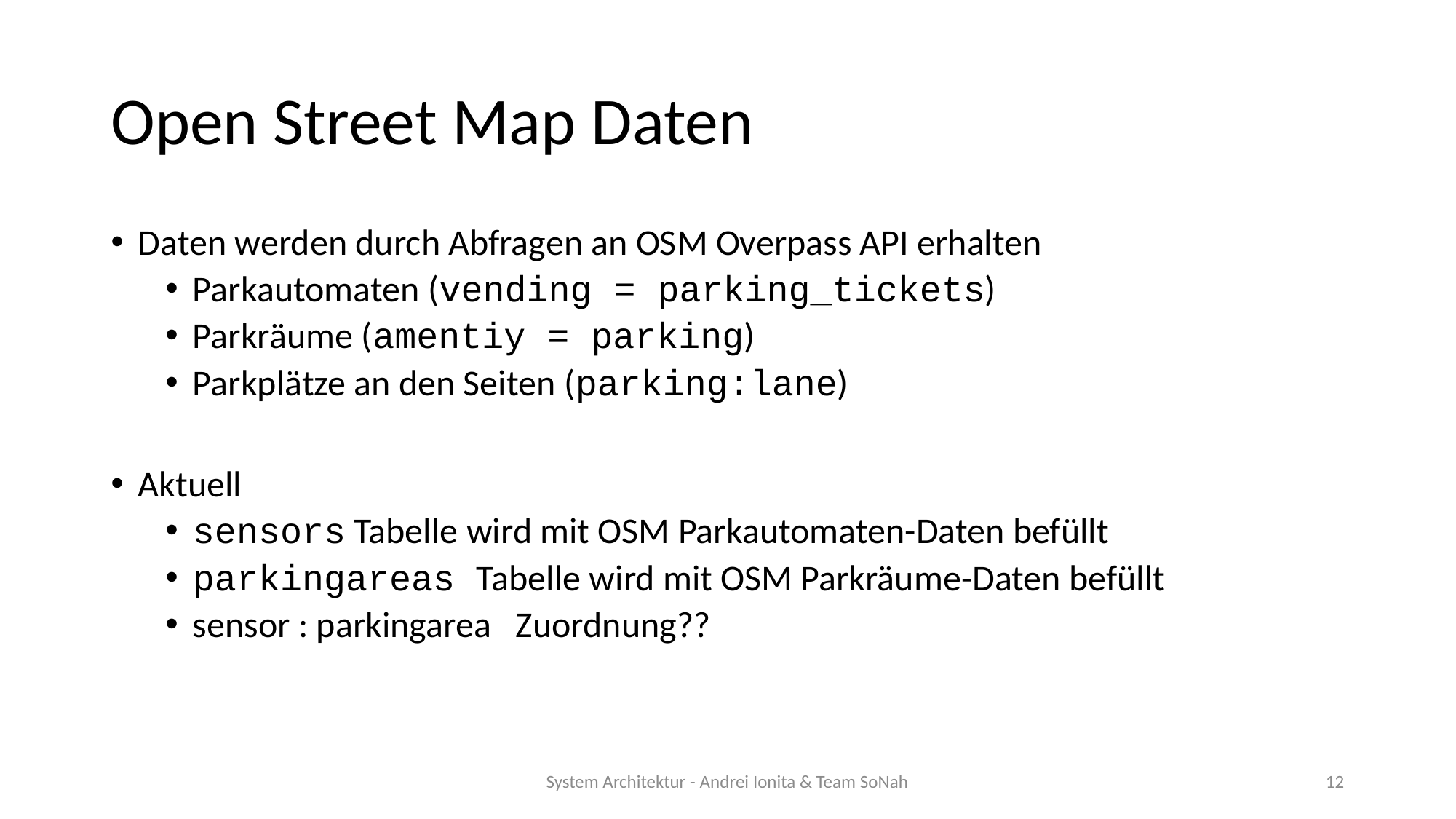

# Open Street Map Daten
Daten werden durch Abfragen an OSM Overpass API erhalten
Parkautomaten (vending = parking_tickets)
Parkräume (amentiy = parking)
Parkplätze an den Seiten (parking:lane)

Aktuell
sensors Tabelle wird mit OSM Parkautomaten-Daten befüllt
parkingareas Tabelle wird mit OSM Parkräume-Daten befüllt
sensor : parkingarea   Zuordnung??

System Architektur - Andrei Ionita & Team SoNah
12